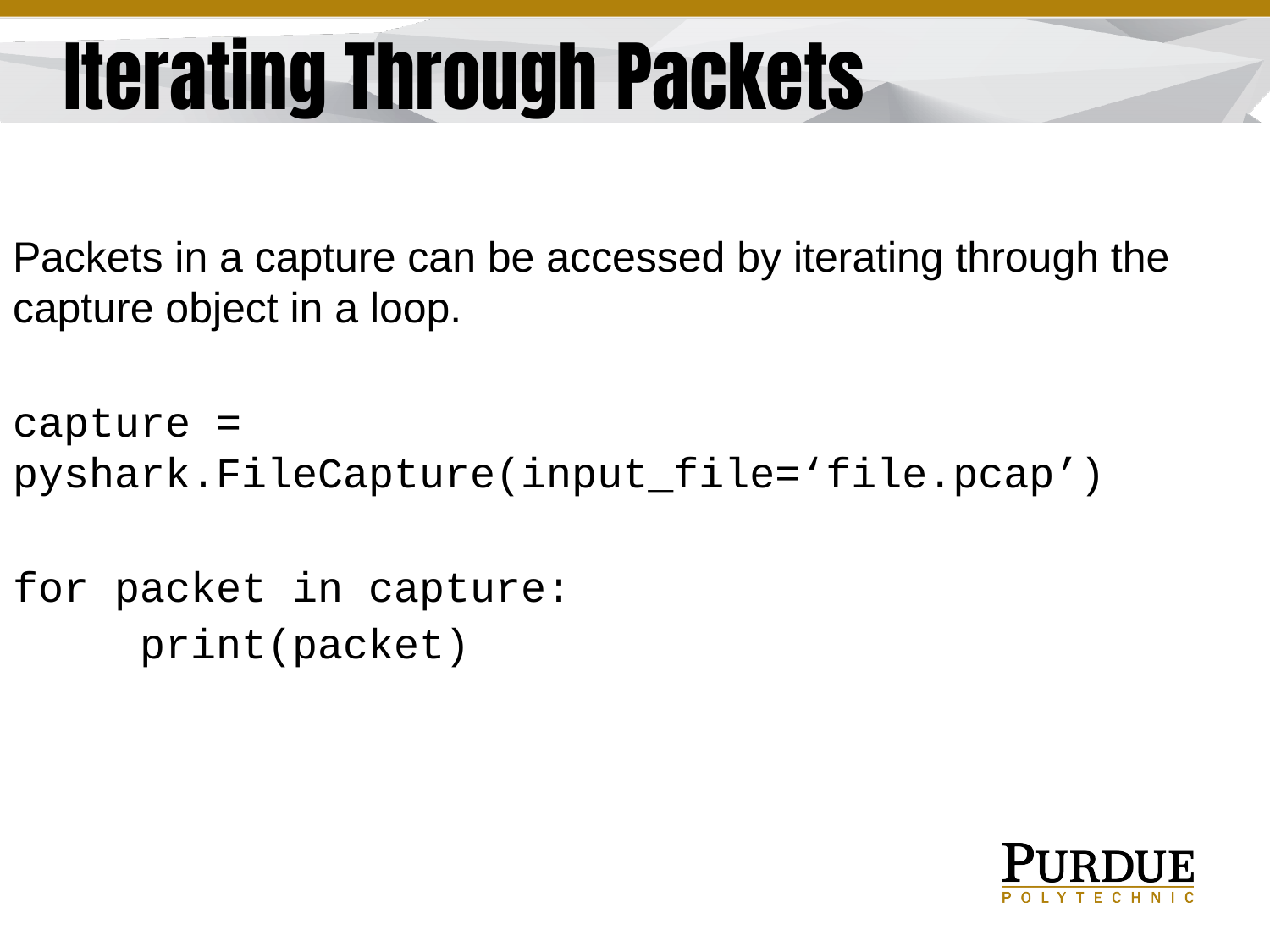

Iterating Through Packets
Packets in a capture can be accessed by iterating through the capture object in a loop.

capture = pyshark.FileCapture(input_file=‘file.pcap’)

for packet in capture:
	print(packet)